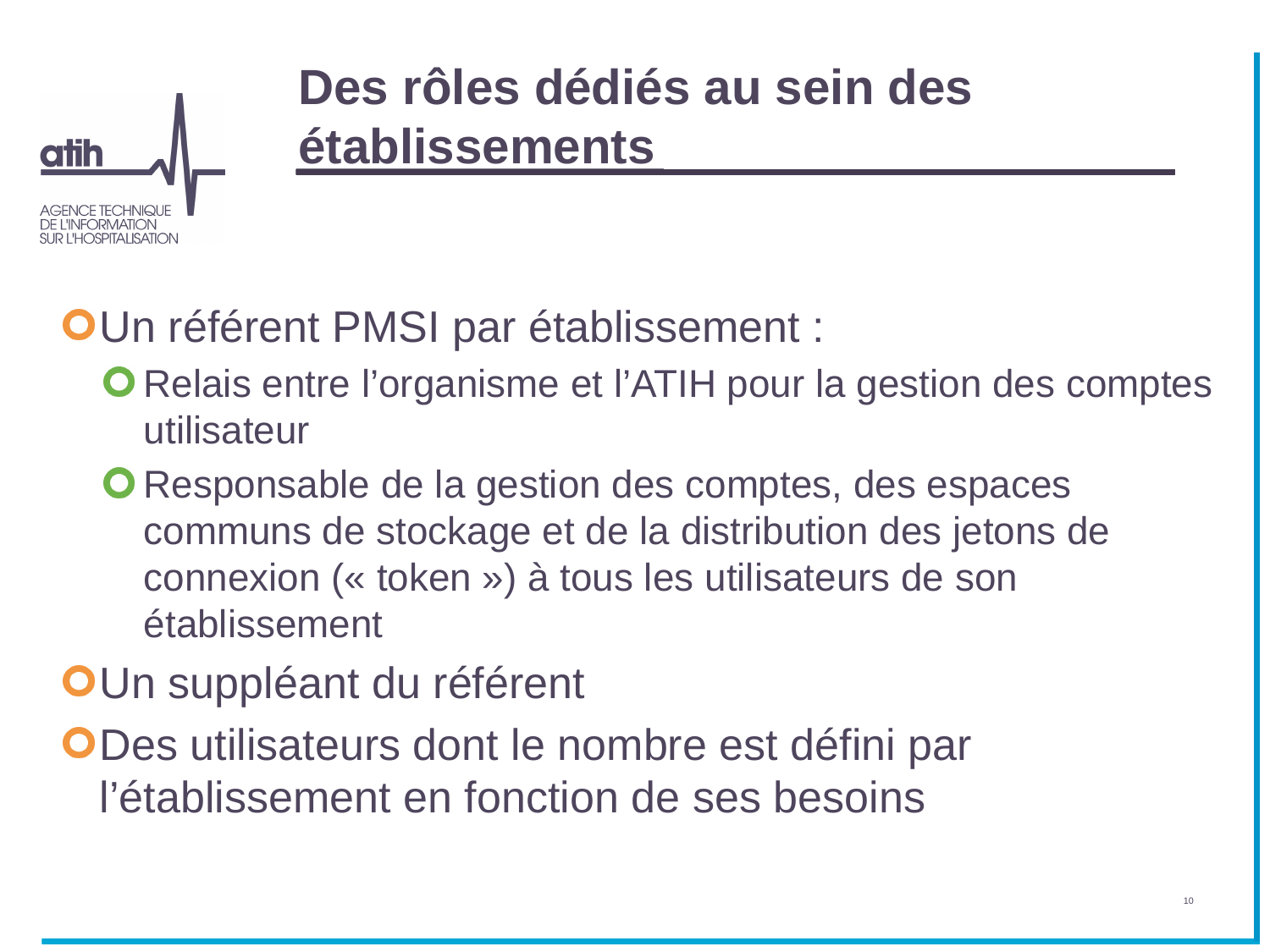

# Des rôles dédiés au sein des établissements
Un référent PMSI par établissement :
Relais entre l’organisme et l’ATIH pour la gestion des comptes utilisateur
Responsable de la gestion des comptes, des espaces communs de stockage et de la distribution des jetons de connexion (« token ») à tous les utilisateurs de son établissement
Un suppléant du référent
Des utilisateurs dont le nombre est défini par l’établissement en fonction de ses besoins
10